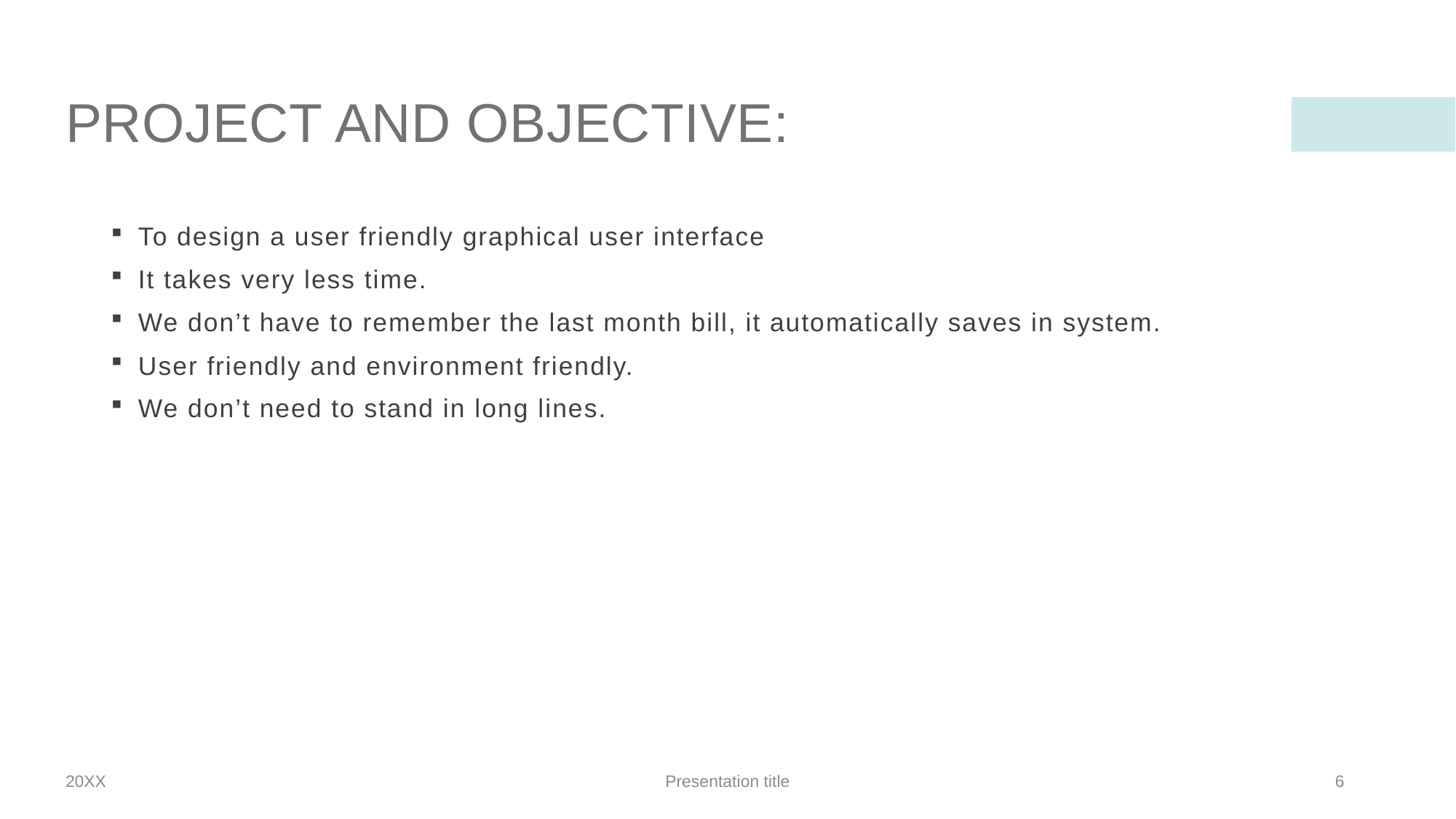

# PROJECT AND OBJECTIVE:
To design a user friendly graphical user interface
It takes very less time.
We don’t have to remember the last month bill, it automatically saves in system.
User friendly and environment friendly.
We don’t need to stand in long lines.
20XX
Presentation title
6